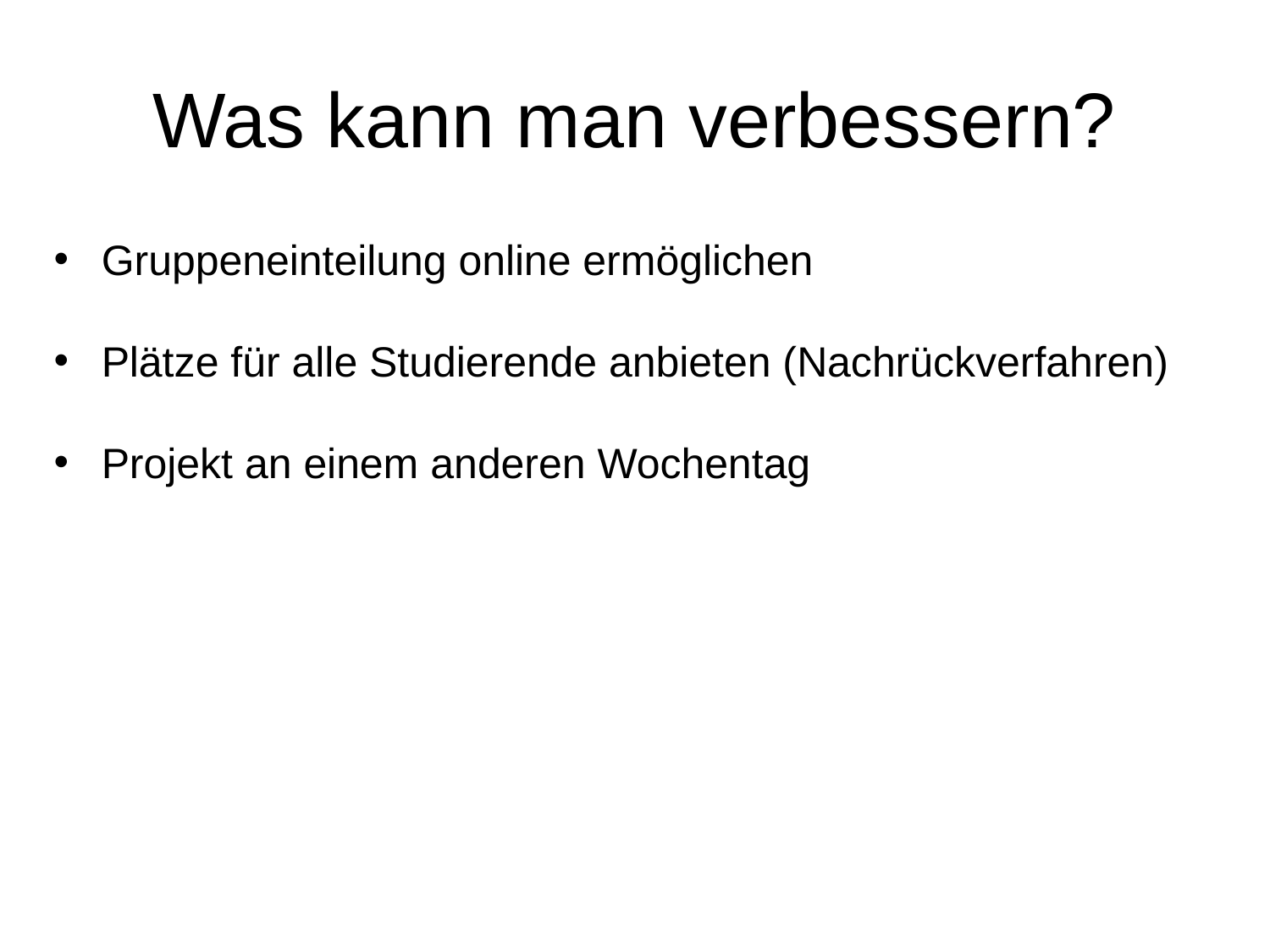

# Was kann man verbessern?

Gruppeneinteilung online ermöglichen

Plätze für alle Studierende anbieten (Nachrückverfahren)

Projekt an einem anderen Wochentag